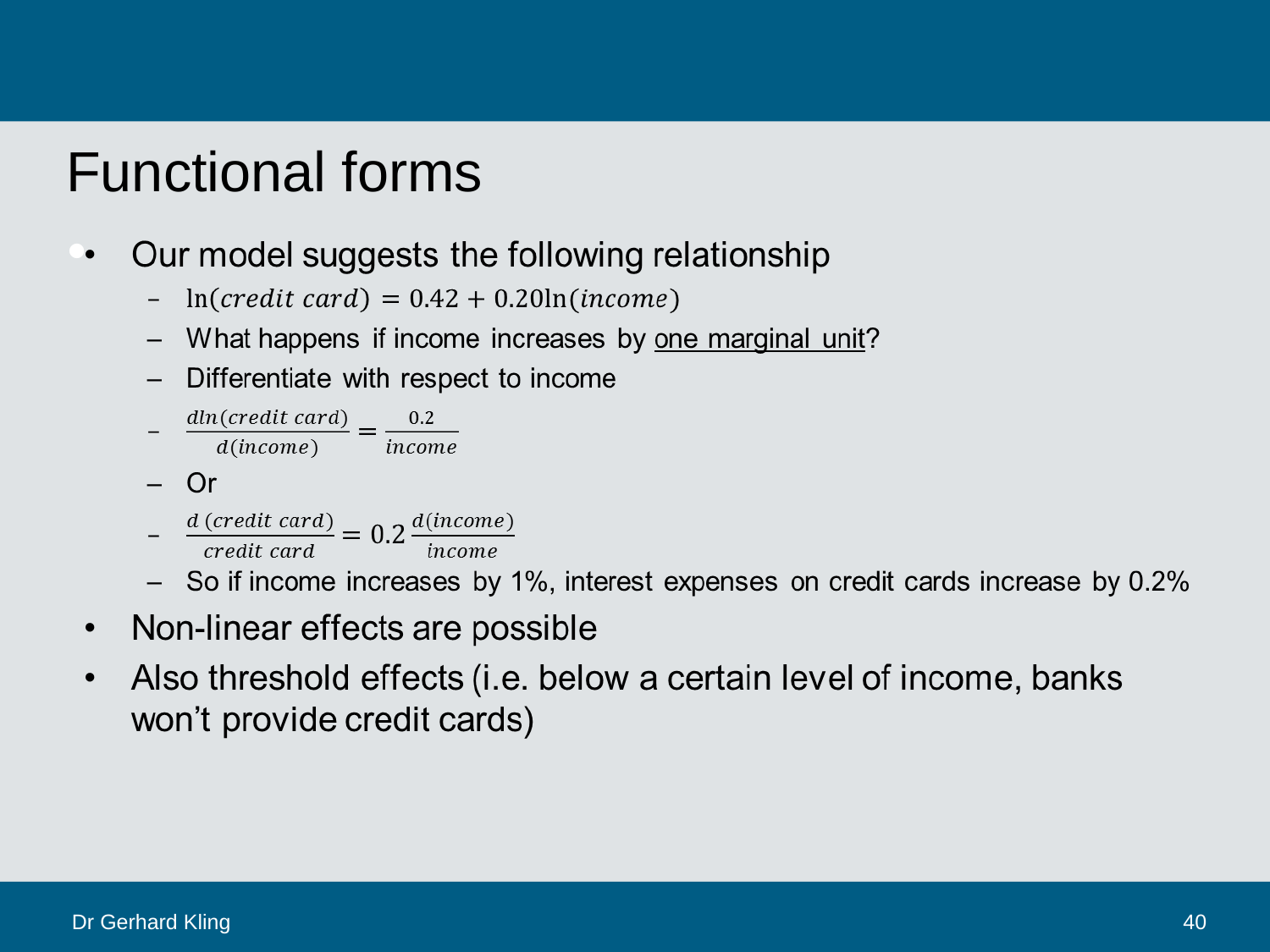

# Functional forms

Dr Gerhard Kling
40